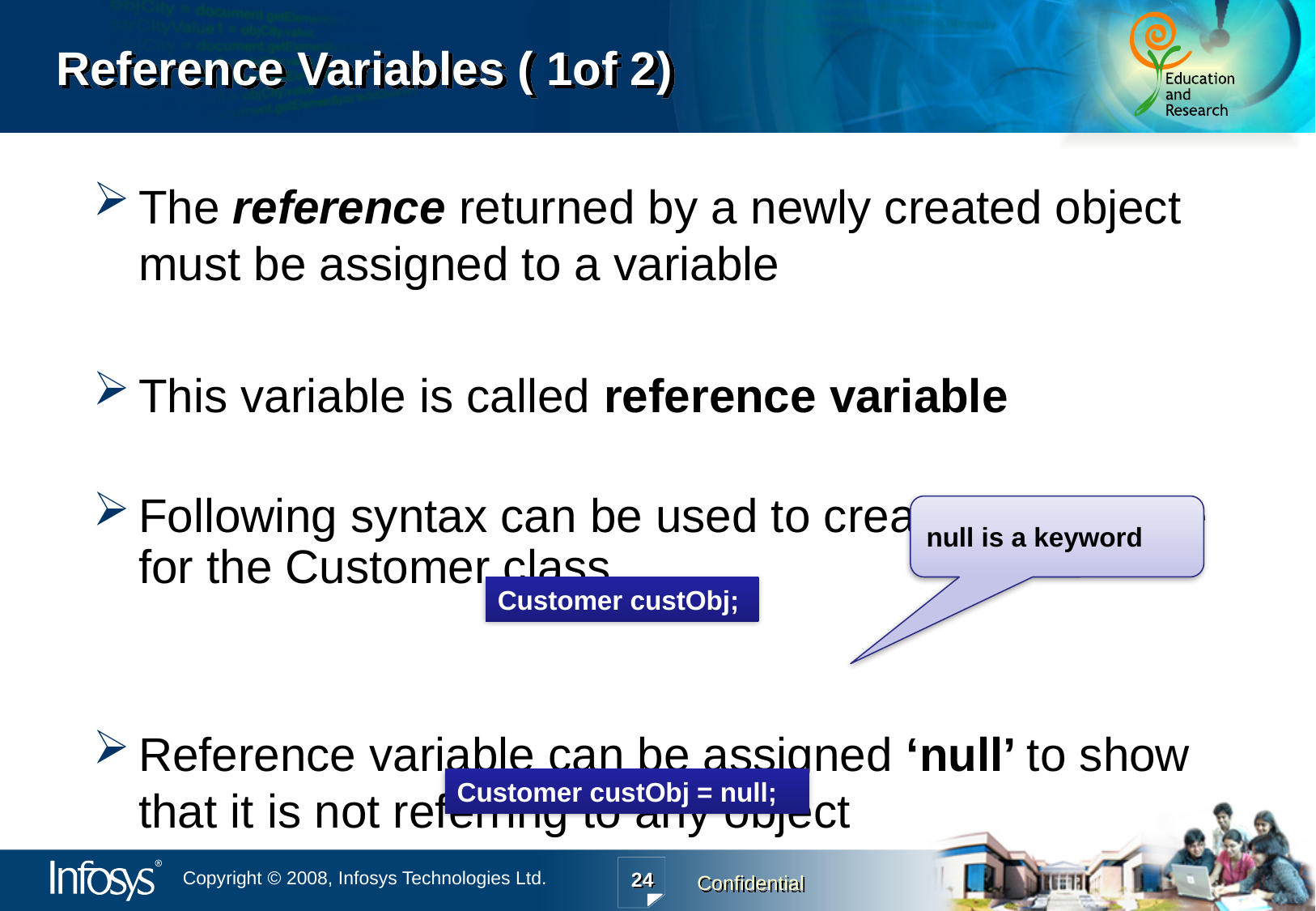

# Reference Variables ( 1of 2)
The reference returned by a newly created object must be assigned to a variable

This variable is called reference variable

Following syntax can be used to create a reference for the Customer class

Reference variable can be assigned ‘null’ to show that it is not referring to any object

null is a keyword
Customer custObj;
Customer custObj = null;
24